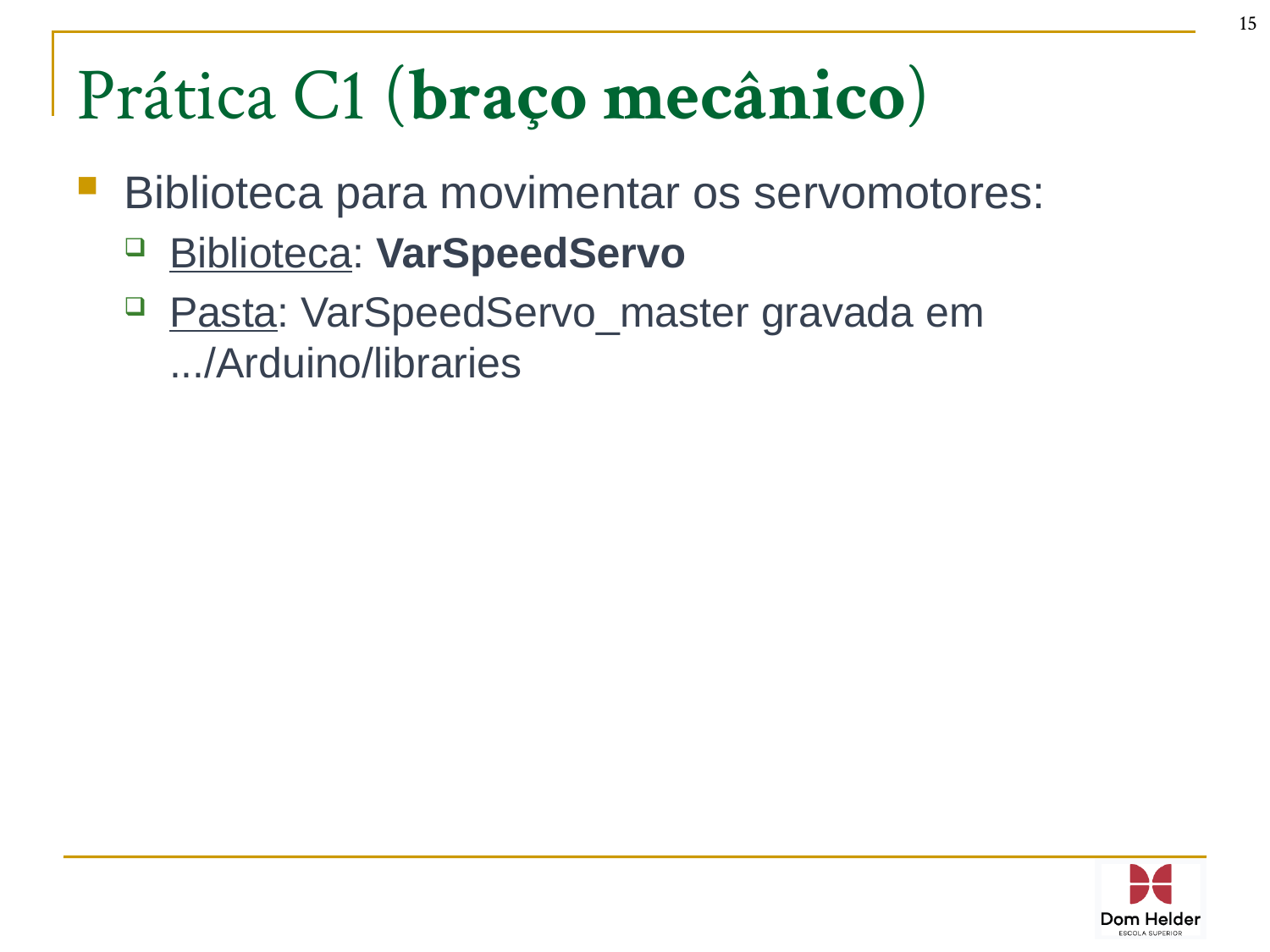

15
# Prática C1 (braço mecânico)
Biblioteca para movimentar os servomotores:
Biblioteca: VarSpeedServo
Pasta: VarSpeedServo_master gravada em .../Arduino/libraries